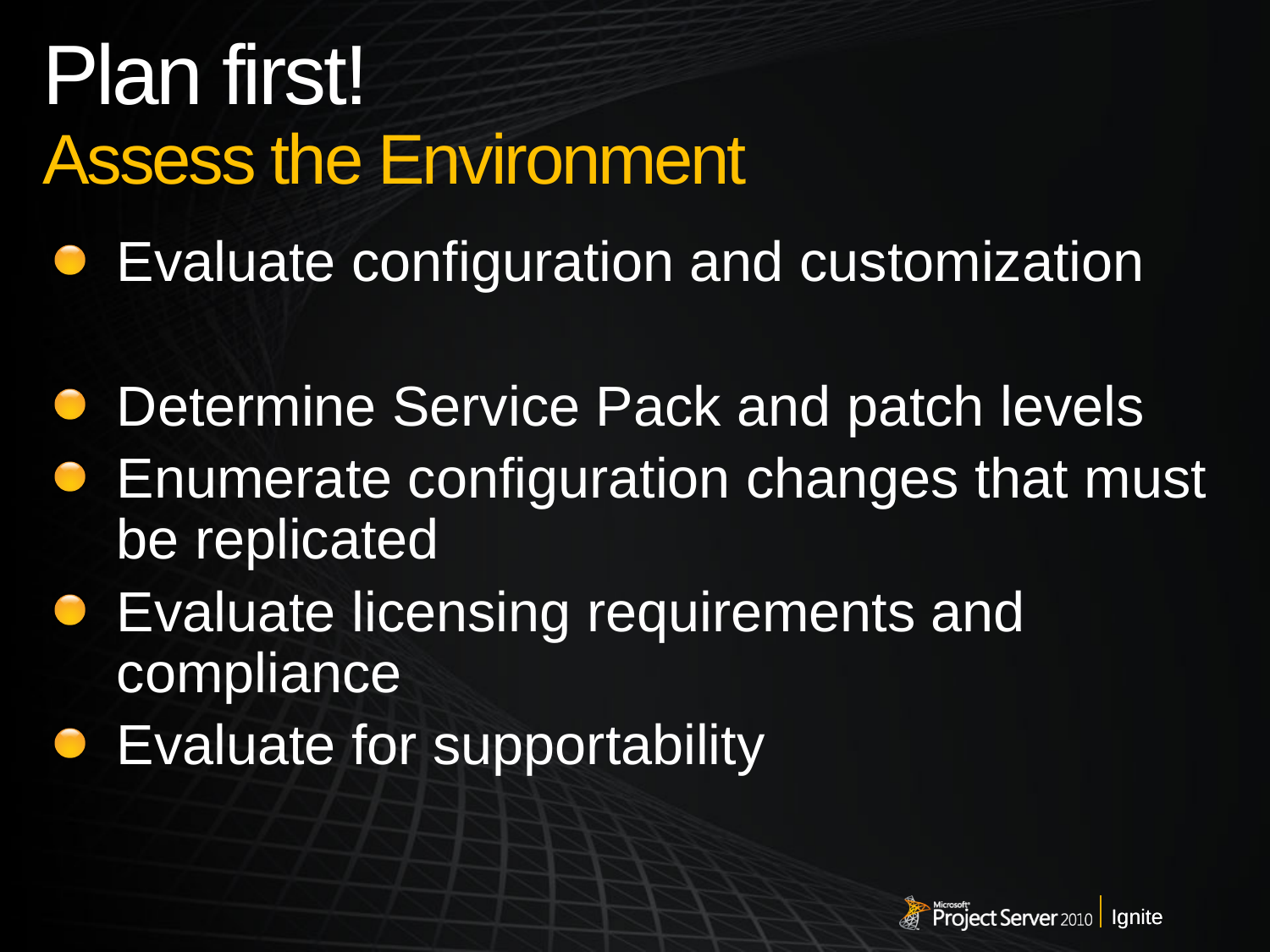

# Plan first! Assess the Environment
Evaluate configuration and customization

Determine Service Pack and patch levels
Enumerate configuration changes that must be replicated
Evaluate licensing requirements and compliance
Evaluate for supportability